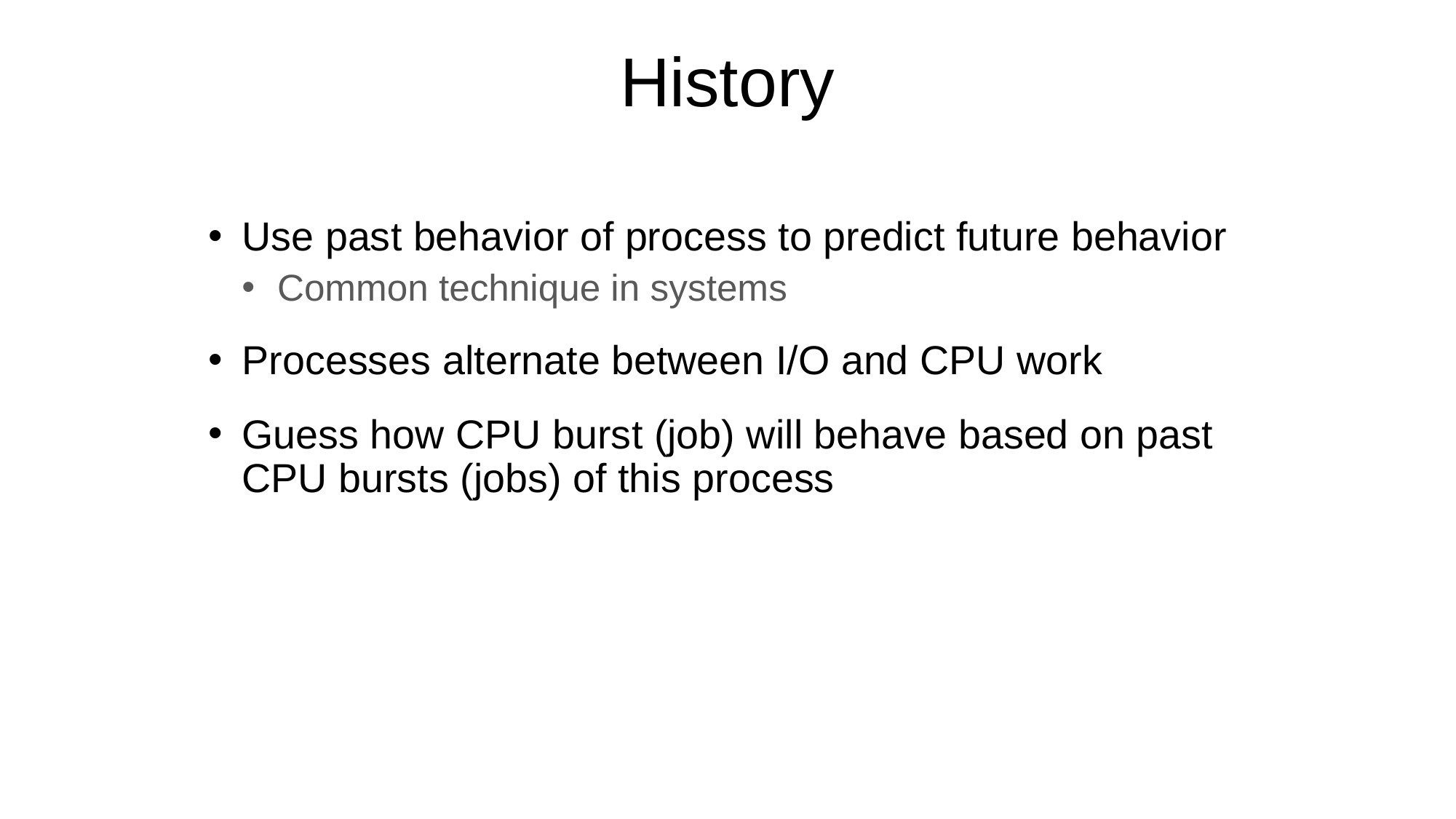

# History
Use past behavior of process to predict future behavior
Common technique in systems
Processes alternate between I/O and CPU work
Guess how CPU burst (job) will behave based on past CPU bursts (jobs) of this process